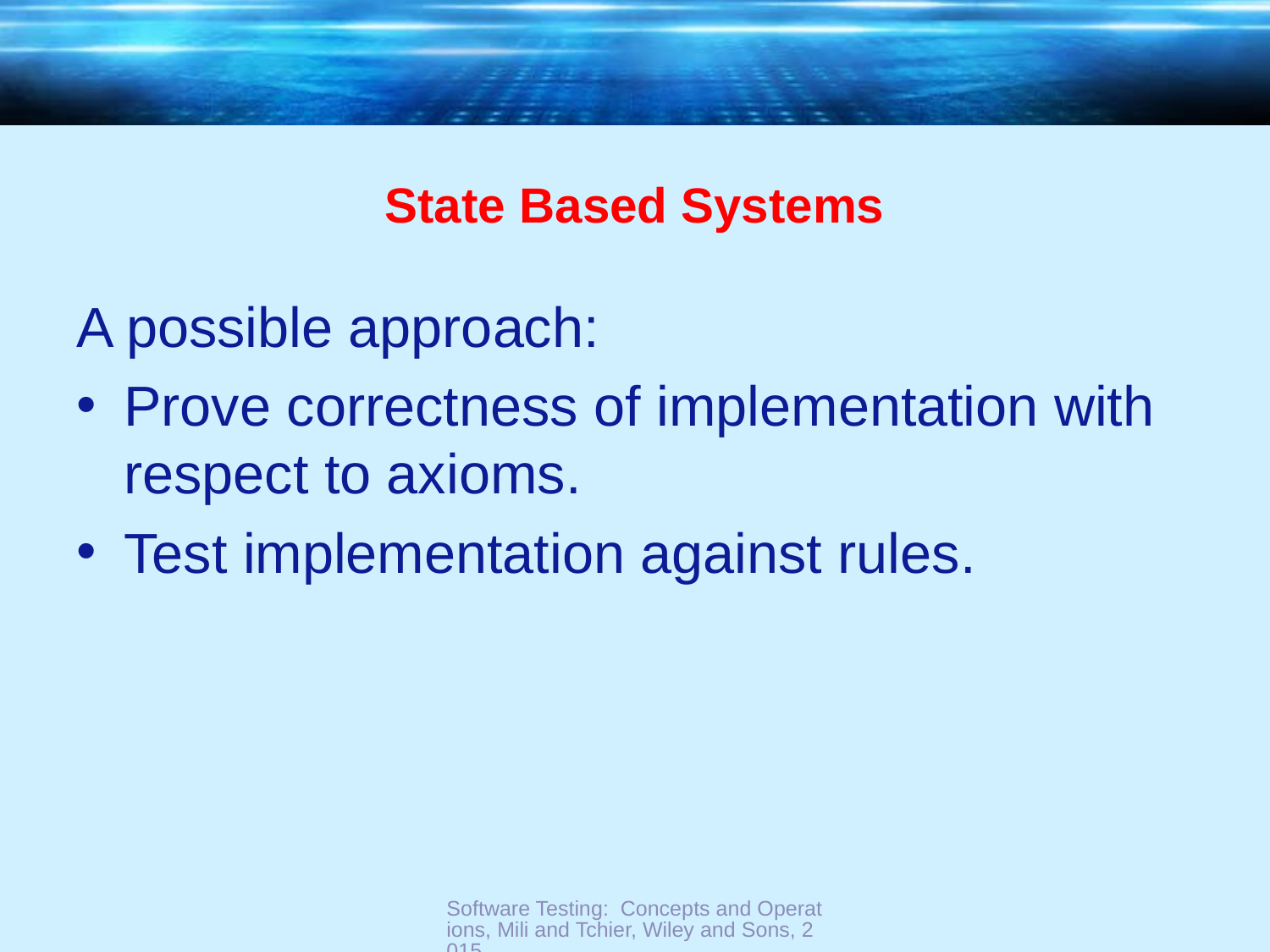

# State Based Systems
A possible approach:
Prove correctness of implementation with respect to axioms.
Test implementation against rules.
Software Testing:  Concepts and Operations, Mili and Tchier, Wiley and Sons, 2015